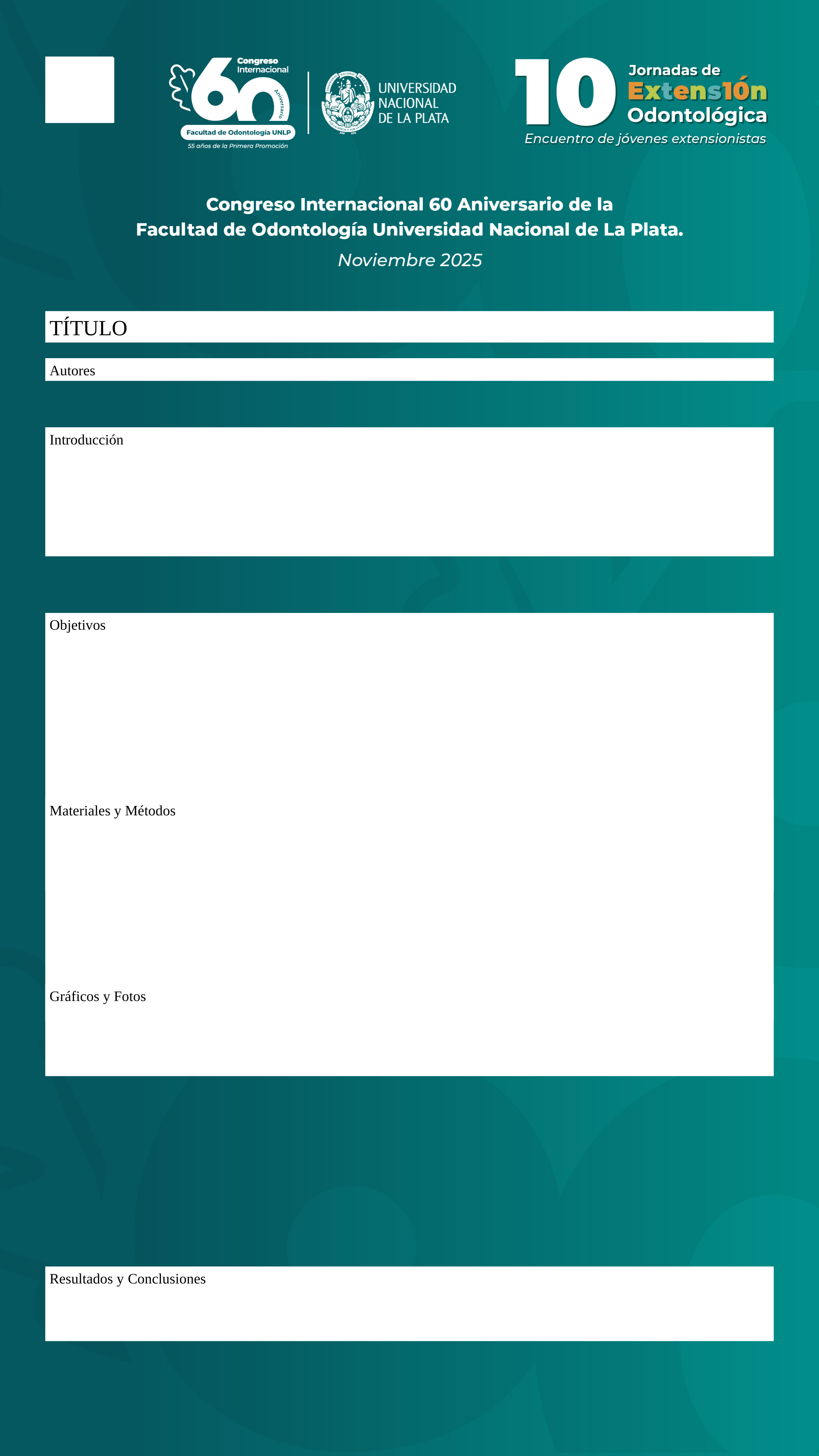

TÍTULO
Autores
Introducción

Objetivos

Materiales y Métodos

Gráficos y Fotos

Resultados y Conclusiones